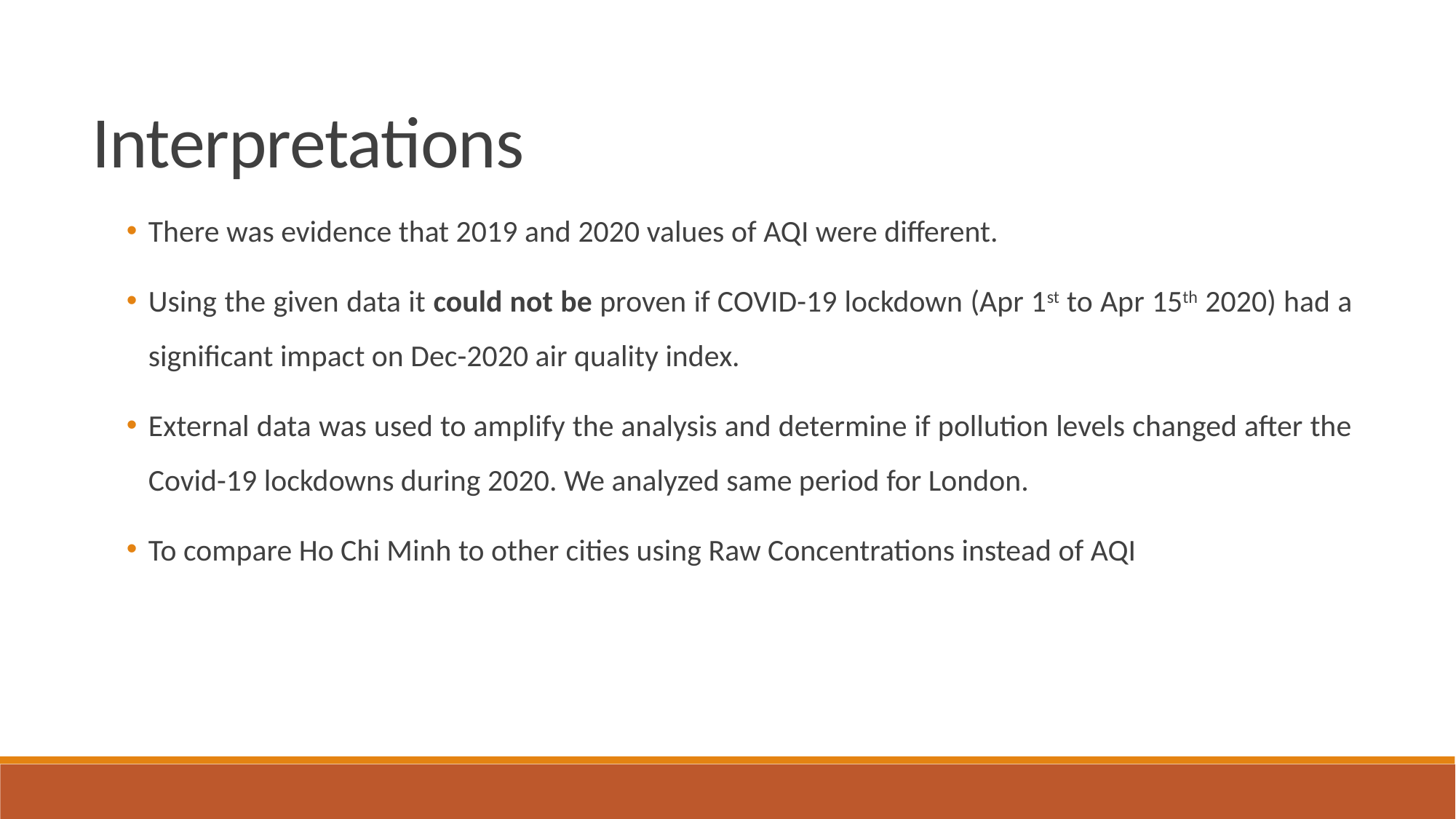

Interpretations
There was evidence that 2019 and 2020 values of AQI were different.
Using the given data it could not be proven if COVID-19 lockdown (Apr 1st to Apr 15th 2020) had a significant impact on Dec-2020 air quality index.
External data was used to amplify the analysis and determine if pollution levels changed after the Covid-19 lockdowns during 2020. We analyzed same period for London.
To compare Ho Chi Minh to other cities using Raw Concentrations instead of AQI